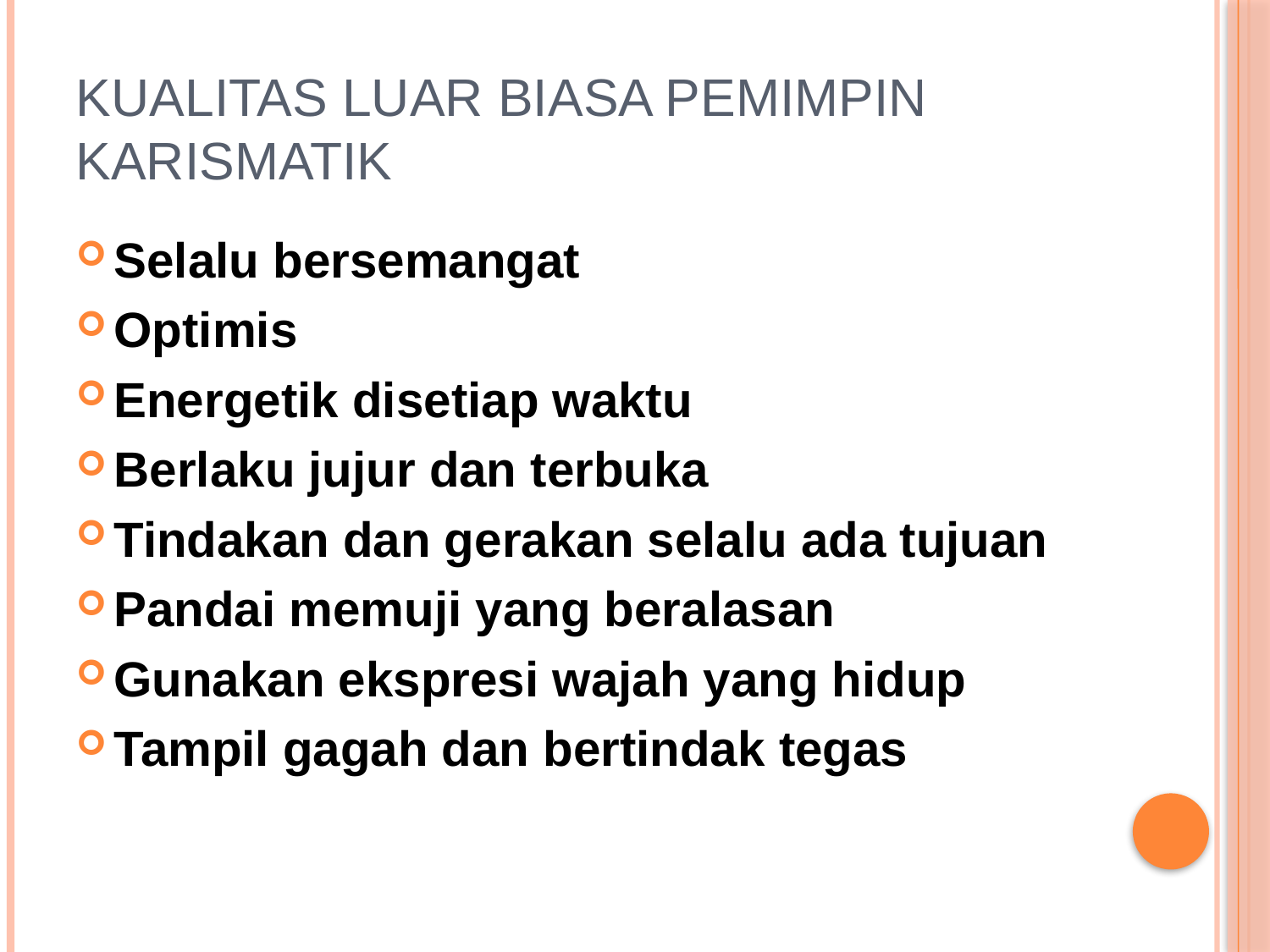

# Kualitas Luar Biasa Pemimpin Karismatik
Selalu bersemangat
Optimis
Energetik disetiap waktu
Berlaku jujur dan terbuka
Tindakan dan gerakan selalu ada tujuan
Pandai memuji yang beralasan
Gunakan ekspresi wajah yang hidup
Tampil gagah dan bertindak tegas